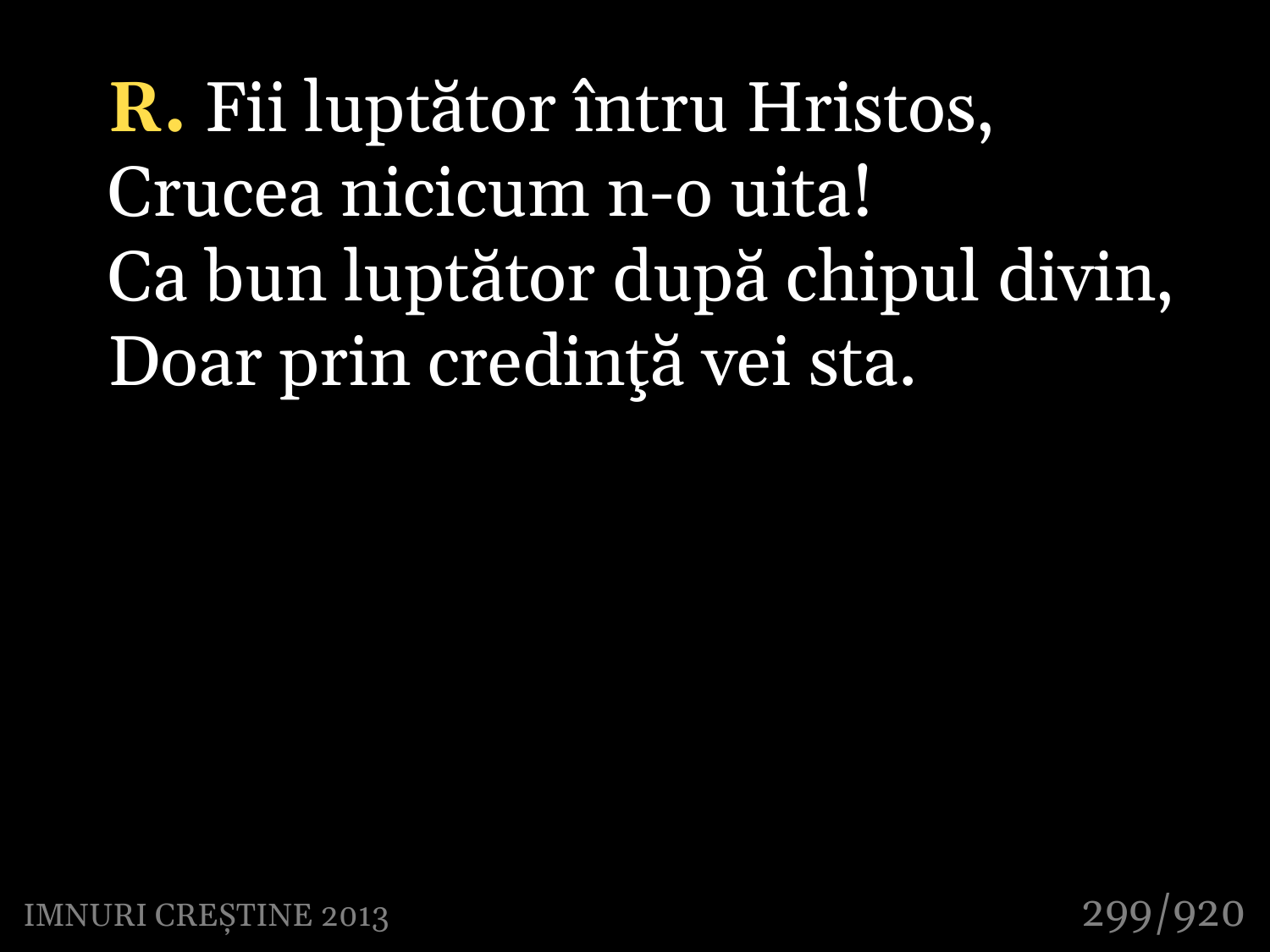

R. Fii luptător întru Hristos,
Crucea nicicum n-o uita!
Ca bun luptător după chipul divin,
Doar prin credinţă vei sta.
299/920
IMNURI CREȘTINE 2013